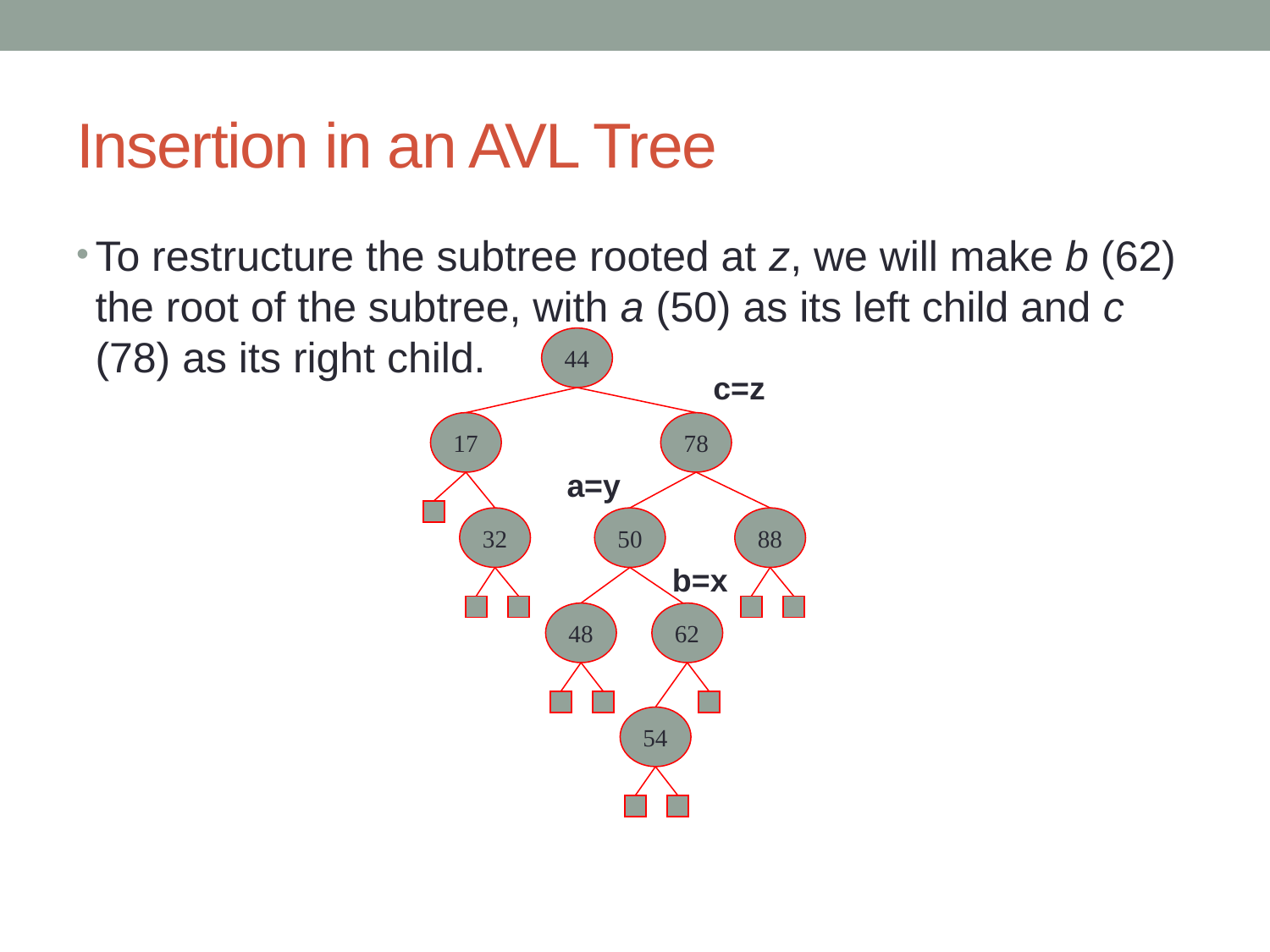

# Insertion in an AVL Tree
To restructure the subtree rooted at z, we will make b (62) the root of the subtree, with a (50) as its left child and c (78) as its right child.
44
c=z
17
78
a=y

32
50
88
b=x

48
62

54